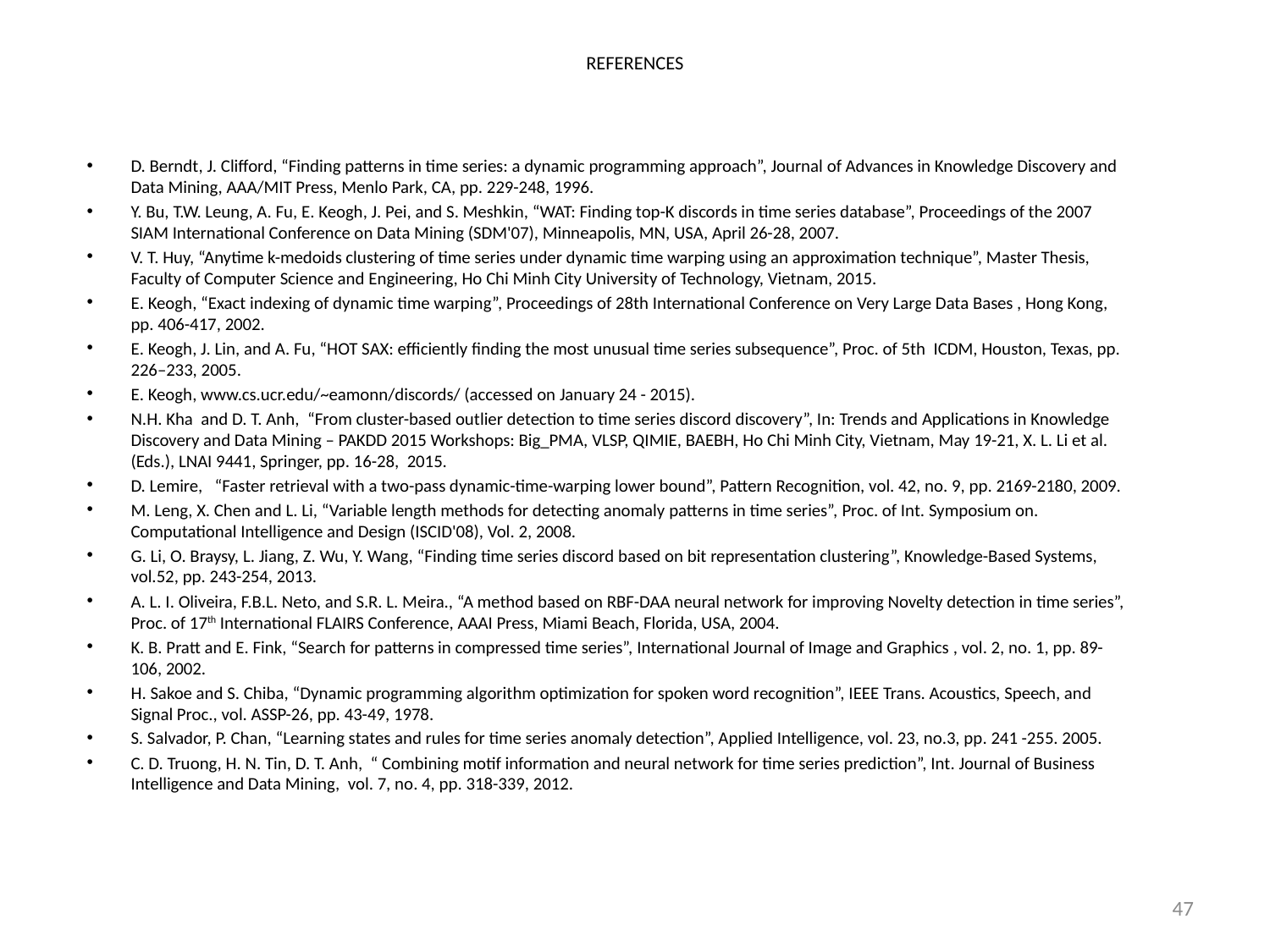

# References
D. Berndt, J. Clifford, “Finding patterns in time series: a dynamic programming approach”, Journal of Advances in Knowledge Discovery and Data Mining, AAA/MIT Press, Menlo Park, CA, pp. 229-248, 1996.
Y. Bu, T.W. Leung, A. Fu, E. Keogh, J. Pei, and S. Meshkin, “WAT: Finding top-K discords in time series database”, Proceedings of the 2007 SIAM International Conference on Data Mining (SDM'07), Minneapolis, MN, USA, April 26-28, 2007.
V. T. Huy, “Anytime k-medoids clustering of time series under dynamic time warping using an approximation technique”, Master Thesis, Faculty of Computer Science and Engineering, Ho Chi Minh City University of Technology, Vietnam, 2015.
E. Keogh, “Exact indexing of dynamic time warping”, Proceedings of 28th International Conference on Very Large Data Bases , Hong Kong,  pp. 406-417, 2002.
E. Keogh, J. Lin, and A. Fu, “HOT SAX: efficiently finding the most unusual time series subsequence”, Proc. of 5th  ICDM, Houston, Texas, pp. 226–233, 2005.
E. Keogh, www.cs.ucr.edu/~eamonn/discords/ (accessed on January 24 - 2015).
N.H. Kha  and D. T. Anh,  “From cluster-based outlier detection to time series discord discovery”, In: Trends and Applications in Knowledge Discovery and Data Mining – PAKDD 2015 Workshops: Big_PMA, VLSP, QIMIE, BAEBH, Ho Chi Minh City, Vietnam, May 19-21, X. L. Li et al. (Eds.), LNAI 9441, Springer, pp. 16-28,  2015.
D. Lemire,   “Faster retrieval with a two-pass dynamic-time-warping lower bound”, Pattern Recognition, vol. 42, no. 9, pp. 2169-2180, 2009.
M. Leng, X. Chen and L. Li, “Variable length methods for detecting anomaly patterns in time series”, Proc. of Int. Symposium on. Computational Intelligence and Design (ISCID'08), Vol. 2, 2008.
G. Li, O. Braysy, L. Jiang, Z. Wu, Y. Wang, “Finding time series discord based on bit representation clustering”, Knowledge-Based Systems, vol.52, pp. 243-254, 2013.
A. L. I. Oliveira, F.B.L. Neto, and S.R. L. Meira., “A method based on RBF-DAA neural network for improving Novelty detection in time series”, Proc. of 17th International FLAIRS Conference, AAAI Press, Miami Beach, Florida, USA, 2004.
K. B. Pratt and E. Fink, “Search for patterns in compressed time series”, International Journal of Image and Graphics , vol. 2, no. 1, pp. 89-106, 2002.
H. Sakoe and S. Chiba, “Dynamic programming algorithm optimization for spoken word recognition”, IEEE Trans. Acoustics, Speech, and Signal Proc., vol. ASSP-26, pp. 43-49, 1978.
S. Salvador, P. Chan, “Learning states and rules for time series anomaly detection”, Applied Intelligence, vol. 23, no.3, pp. 241 -255. 2005.
C. D. Truong, H. N. Tin, D. T. Anh,  “ Combining motif information and neural network for time series prediction”, Int. Journal of Business Intelligence and Data Mining,  vol. 7, no. 4, pp. 318-339, 2012.

47